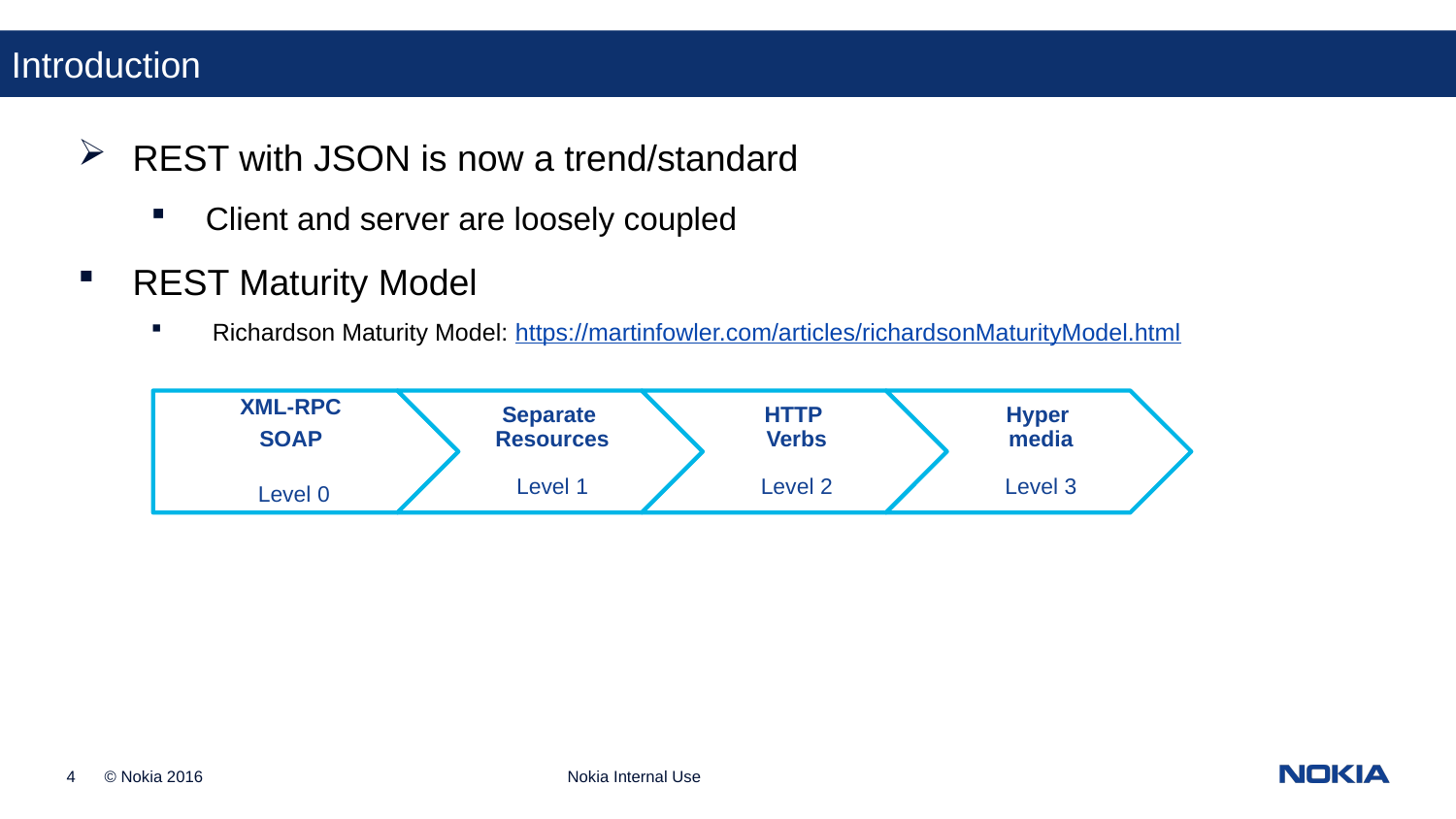

Introduction

REST with JSON is now a trend/standard
Client and server are loosely coupled
REST Maturity Model
 Richardson Maturity Model: https://martinfowler.com/articles/richardsonMaturityModel.html

XML-RPC
SOAP
Level 0
Separate
Resources
Level 1
HTTP
Verbs
Level 2
Hyper
media
Level 3
Nokia Internal Use